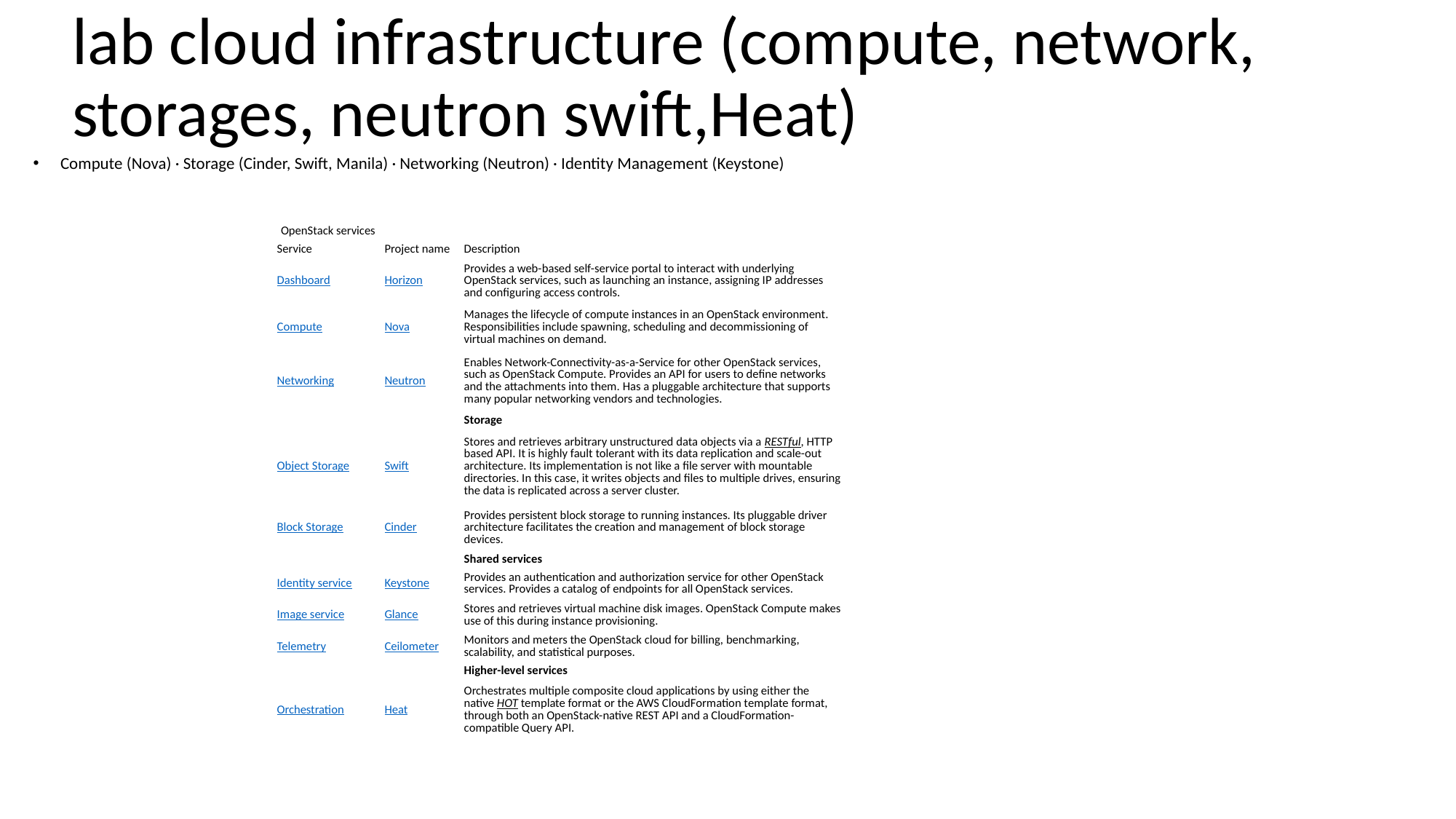

# lab cloud infrastructure (compute, network, storages, neutron swift,Heat)
Compute (Nova) · Storage (Cinder, Swift, Manila) · Networking (Neutron) · Identity Management (Keystone)
| OpenStack services |  |  |
| --- | --- | --- |
| Service | Project name | Description |
| Dashboard | Horizon | Provides a web-based self-service portal to interact with underlying OpenStack services, such as launching an instance, assigning IP addresses and configuring access controls. |
| Compute | Nova | Manages the lifecycle of compute instances in an OpenStack environment. Responsibilities include spawning, scheduling and decommissioning of virtual machines on demand. |
| Networking | Neutron | Enables Network-Connectivity-as-a-Service for other OpenStack services, such as OpenStack Compute. Provides an API for users to define networks and the attachments into them. Has a pluggable architecture that supports many popular networking vendors and technologies. |
|  |  | Storage |
| Object Storage | Swift | Stores and retrieves arbitrary unstructured data objects via a RESTful, HTTP based API. It is highly fault tolerant with its data replication and scale-out architecture. Its implementation is not like a file server with mountable directories. In this case, it writes objects and files to multiple drives, ensuring the data is replicated across a server cluster. |
| Block Storage | Cinder | Provides persistent block storage to running instances. Its pluggable driver architecture facilitates the creation and management of block storage devices. |
|  |  | Shared services |
| Identity service | Keystone | Provides an authentication and authorization service for other OpenStack services. Provides a catalog of endpoints for all OpenStack services. |
| Image service | Glance | Stores and retrieves virtual machine disk images. OpenStack Compute makes use of this during instance provisioning. |
| Telemetry | Ceilometer | Monitors and meters the OpenStack cloud for billing, benchmarking, scalability, and statistical purposes. |
|  |  | Higher-level services |
| Orchestration | Heat | Orchestrates multiple composite cloud applications by using either the native HOT template format or the AWS CloudFormation template format, through both an OpenStack-native REST API and a CloudFormation-compatible Query API. |